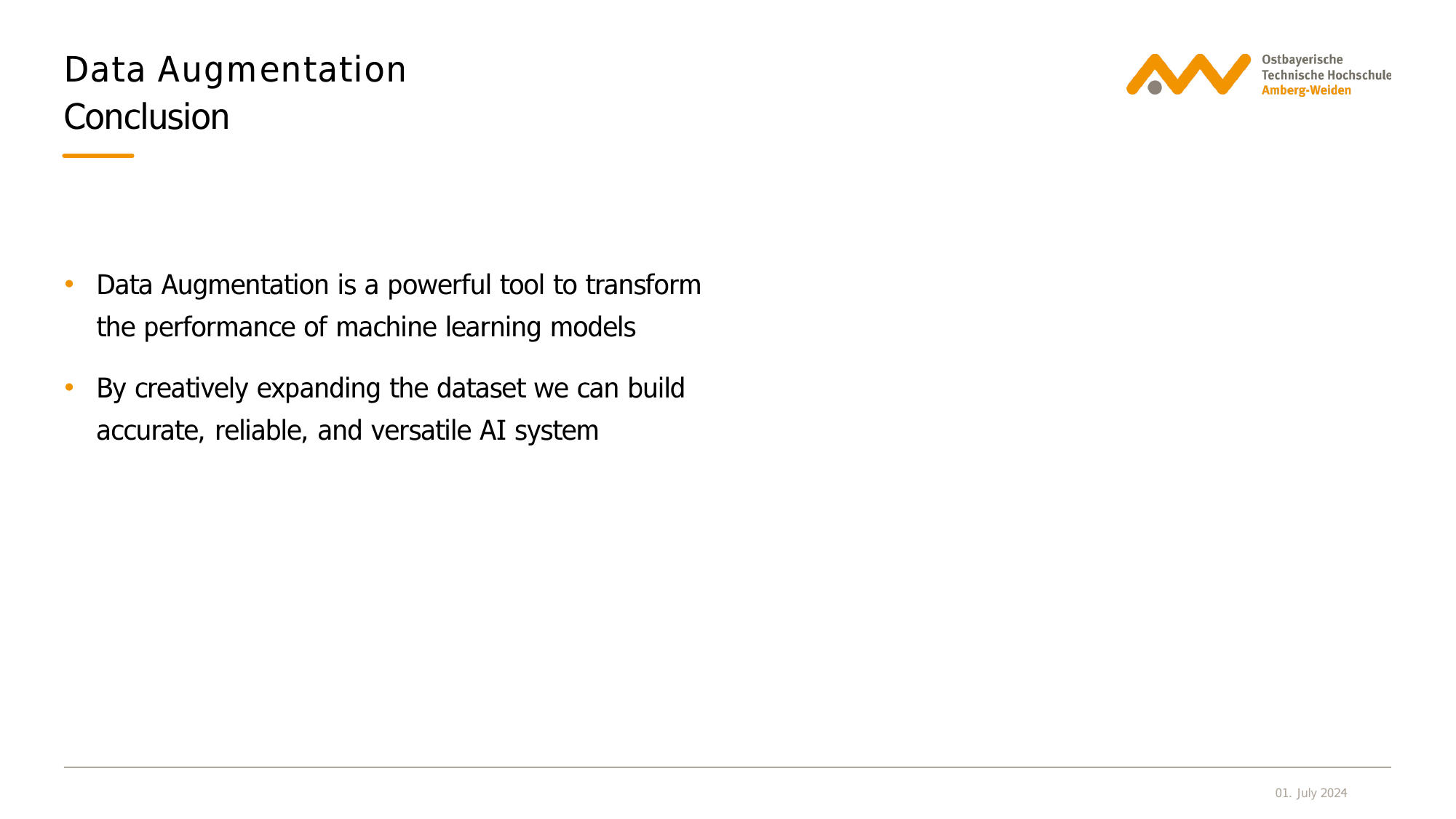

# Data Augmentation
Conclusion

Data Augmentation is a powerful tool to transform the performance of machine learning models
By creatively expanding the dataset we can build accurate, reliable, and versatile AI system
01. July 2024
16